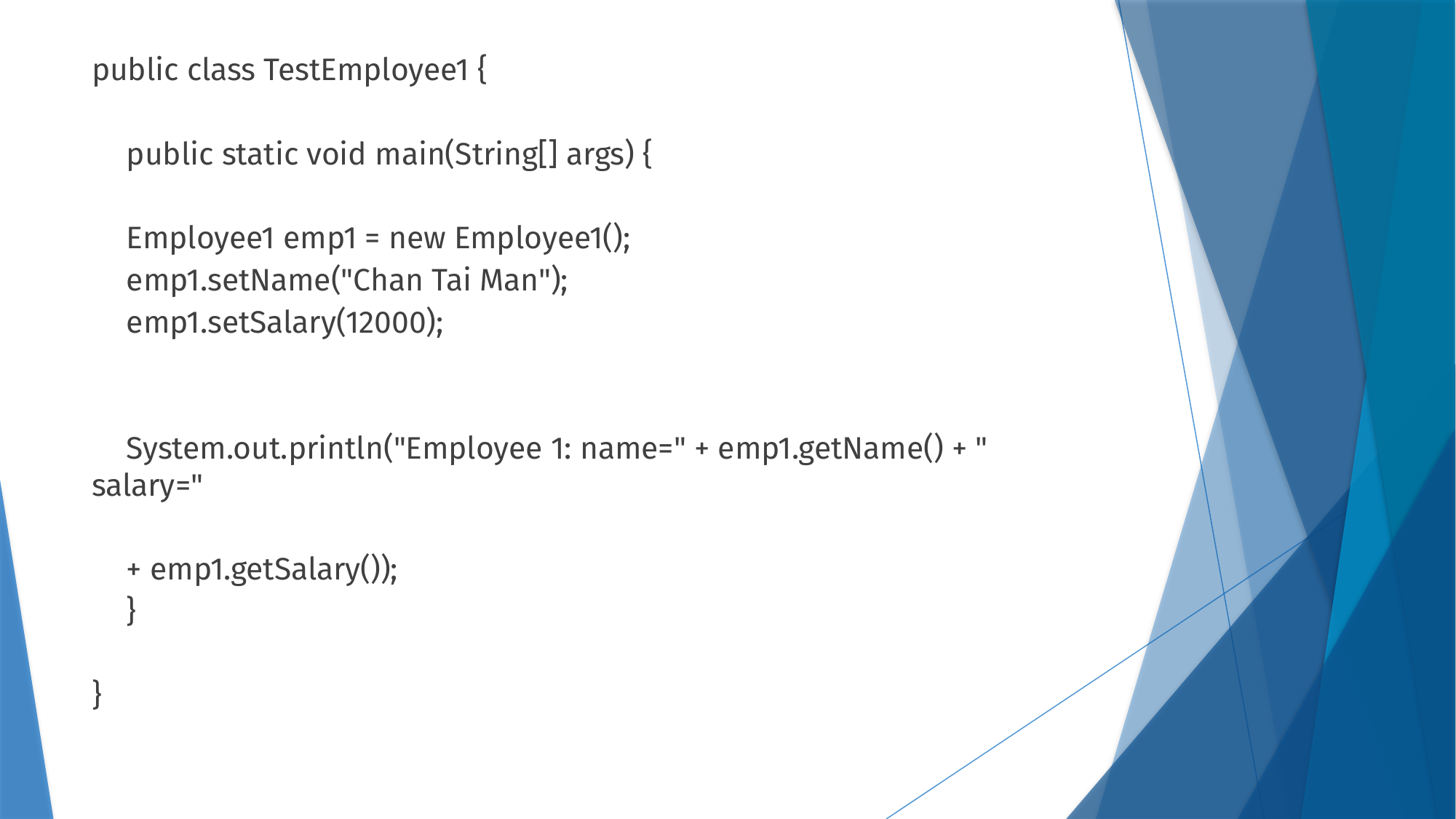

public class TestEmployee1 {

	public static void main(String[] args) {

		Employee1 emp1 = new Employee1();
		emp1.setName("Chan Tai Man");
		emp1.setSalary(12000);

		System.out.println("Employee 1: name=" + emp1.getName() + " salary="

				+ emp1.getSalary());
	}

}